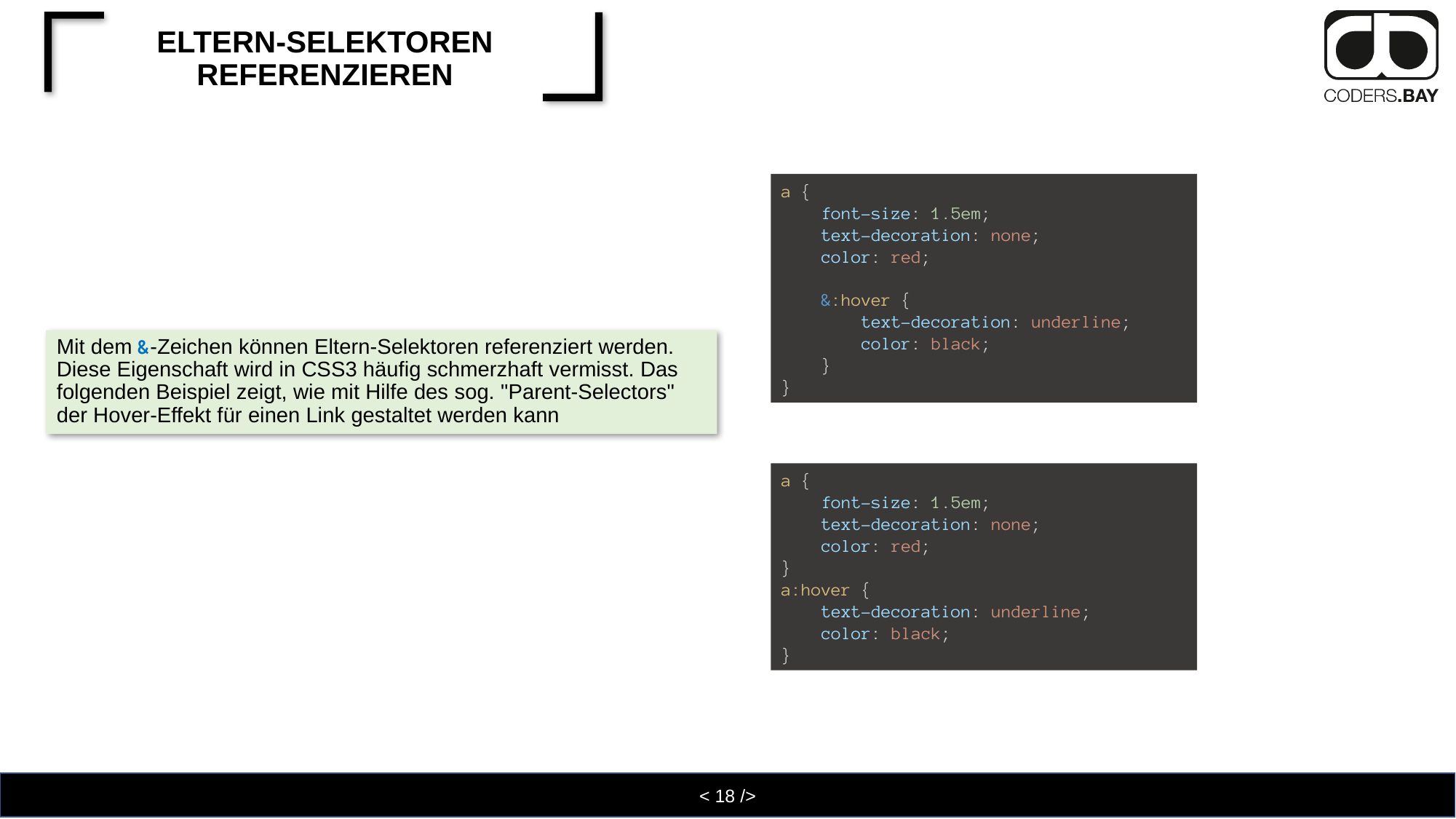

# Eltern-Selektoren referenzieren
a {
    font-size: 1.5em;
    text-decoration: none;
    color: red;
    &:hover {
        text-decoration: underline;
        color: black;
    }
}
Mit dem &-Zeichen können Eltern-Selektoren referenziert werden. Diese Eigenschaft wird in CSS3 häufig schmerzhaft vermisst. Das folgenden Beispiel zeigt, wie mit Hilfe des sog. "Parent-Selectors" der Hover-Effekt für einen Link gestaltet werden kann
a {
    font-size: 1.5em;
    text-decoration: none;
    color: red;
}
a:hover {
    text-decoration: underline;
    color: black;
}